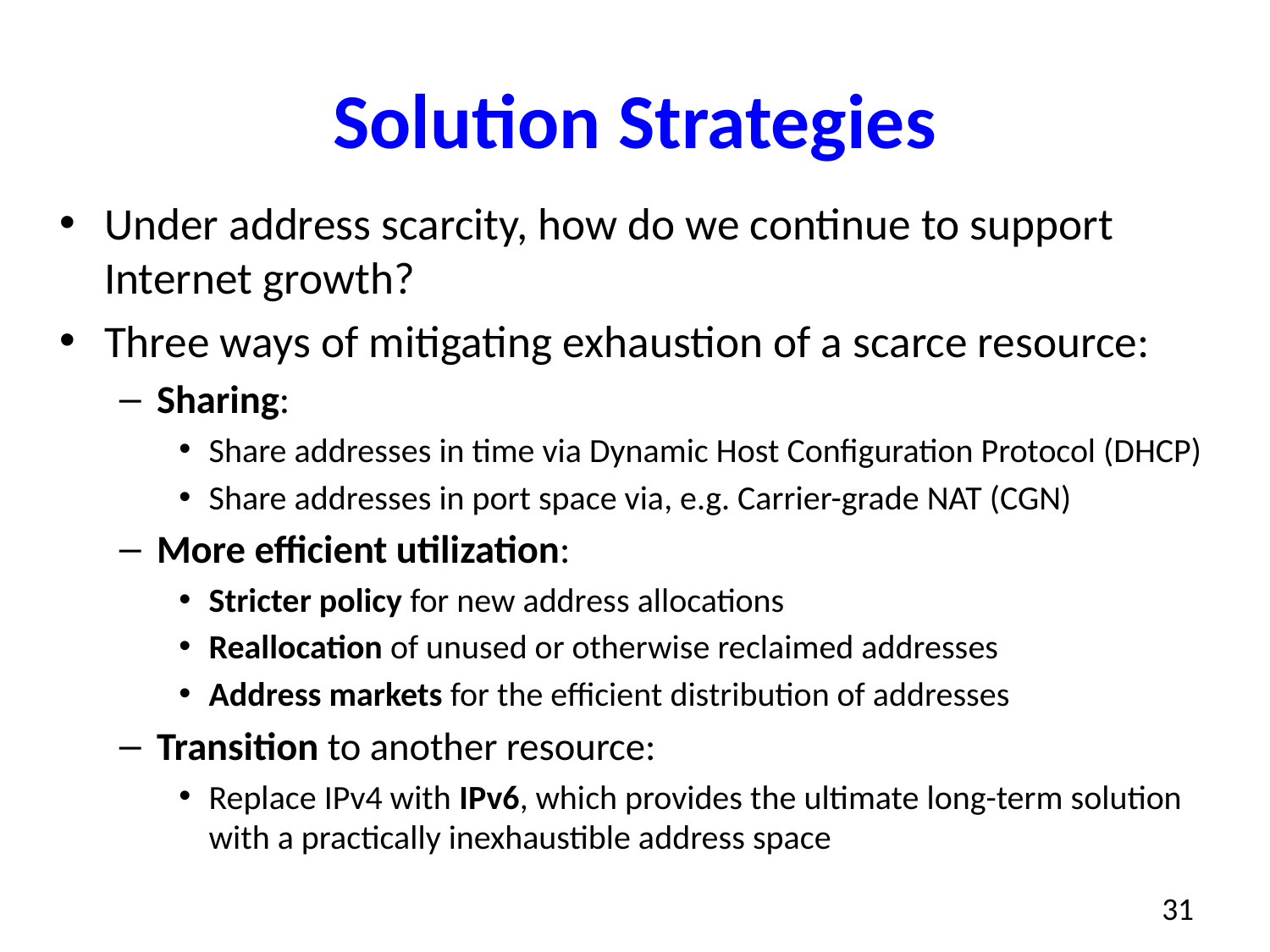

# Solution Strategies
Under address scarcity, how do we continue to support Internet growth?
Three ways of mitigating exhaustion of a scarce resource:
Sharing:
Share addresses in time via Dynamic Host Configuration Protocol (DHCP)
Share addresses in port space via, e.g. Carrier-grade NAT (CGN)
More efficient utilization:
Stricter policy for new address allocations
Reallocation of unused or otherwise reclaimed addresses
Address markets for the efficient distribution of addresses
Transition to another resource:
Replace IPv4 with IPv6, which provides the ultimate long-term solution with a practically inexhaustible address space
31